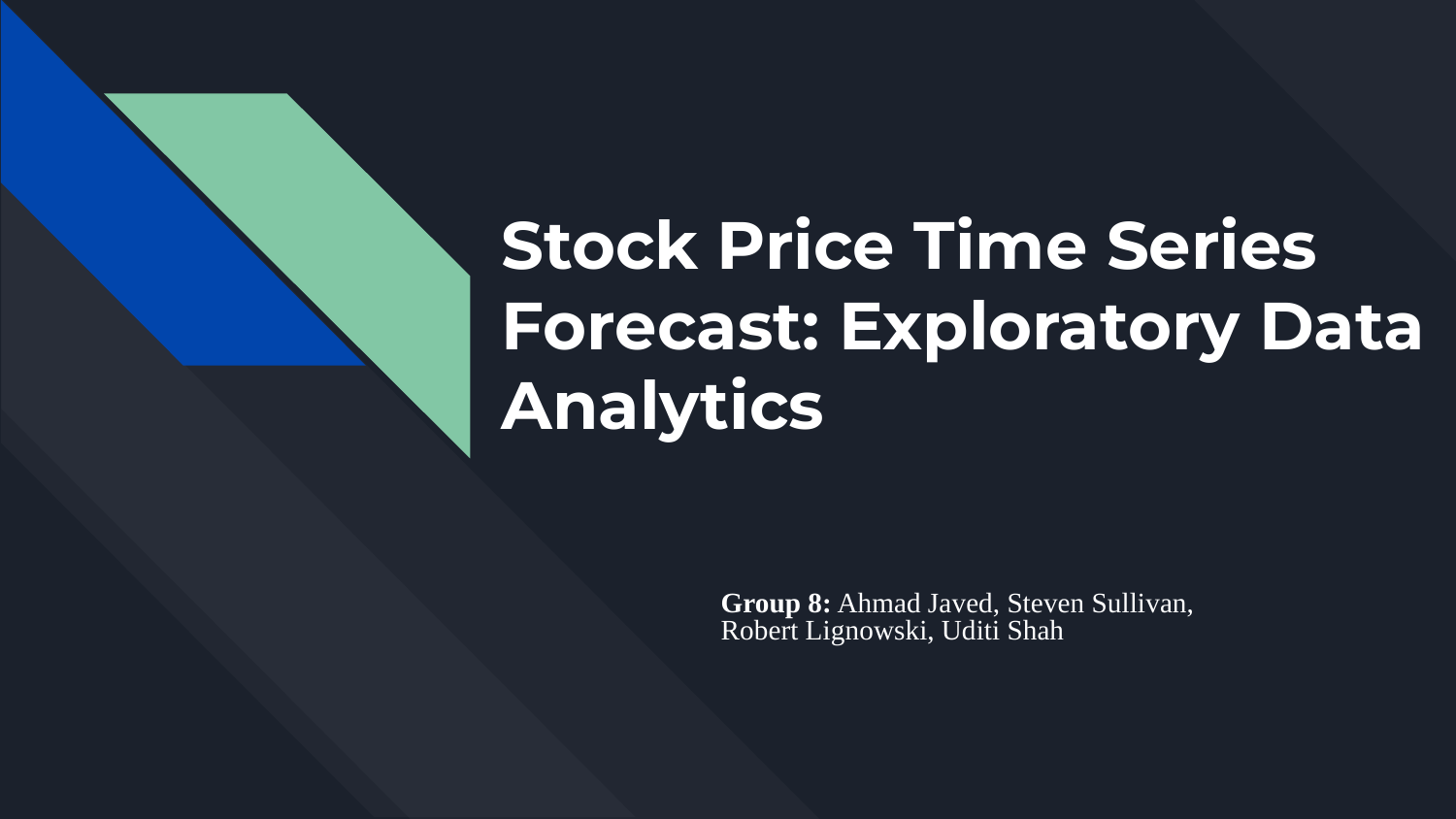

# Stock Price Time Series Forecast: Exploratory Data Analytics
Group 8: Ahmad Javed, Steven Sullivan, Robert Lignowski, Uditi Shah